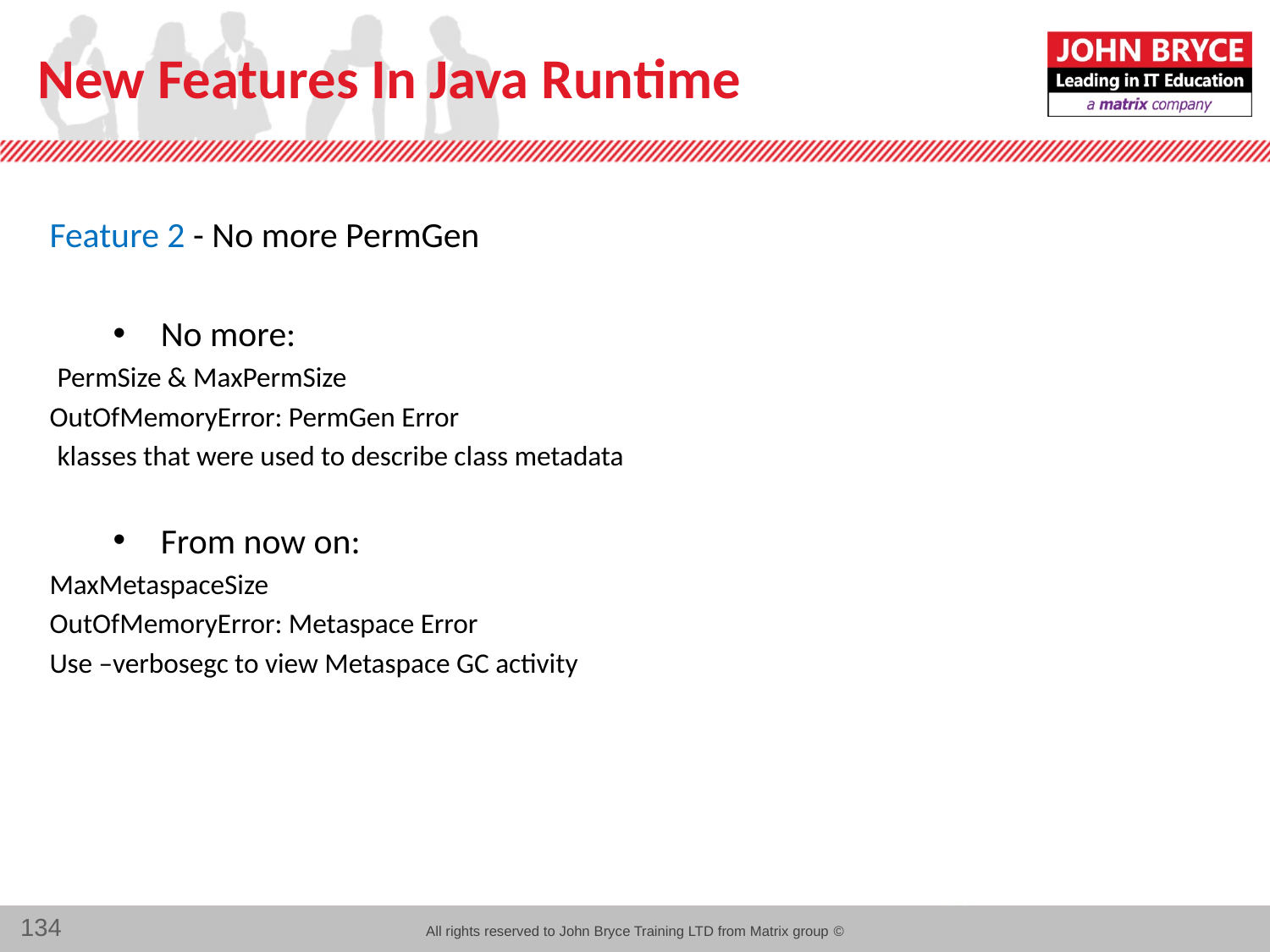

# New Features In Java Runtime
Feature 2 - No more PermGen

No more:
PermSize & MaxPermSize
OutOfMemoryError: PermGen Error
klasses that were used to describe class metadata

From now on:
MaxMetaspaceSize
OutOfMemoryError: Metaspace Error
Use –verbosegc to view Metaspace GC activity